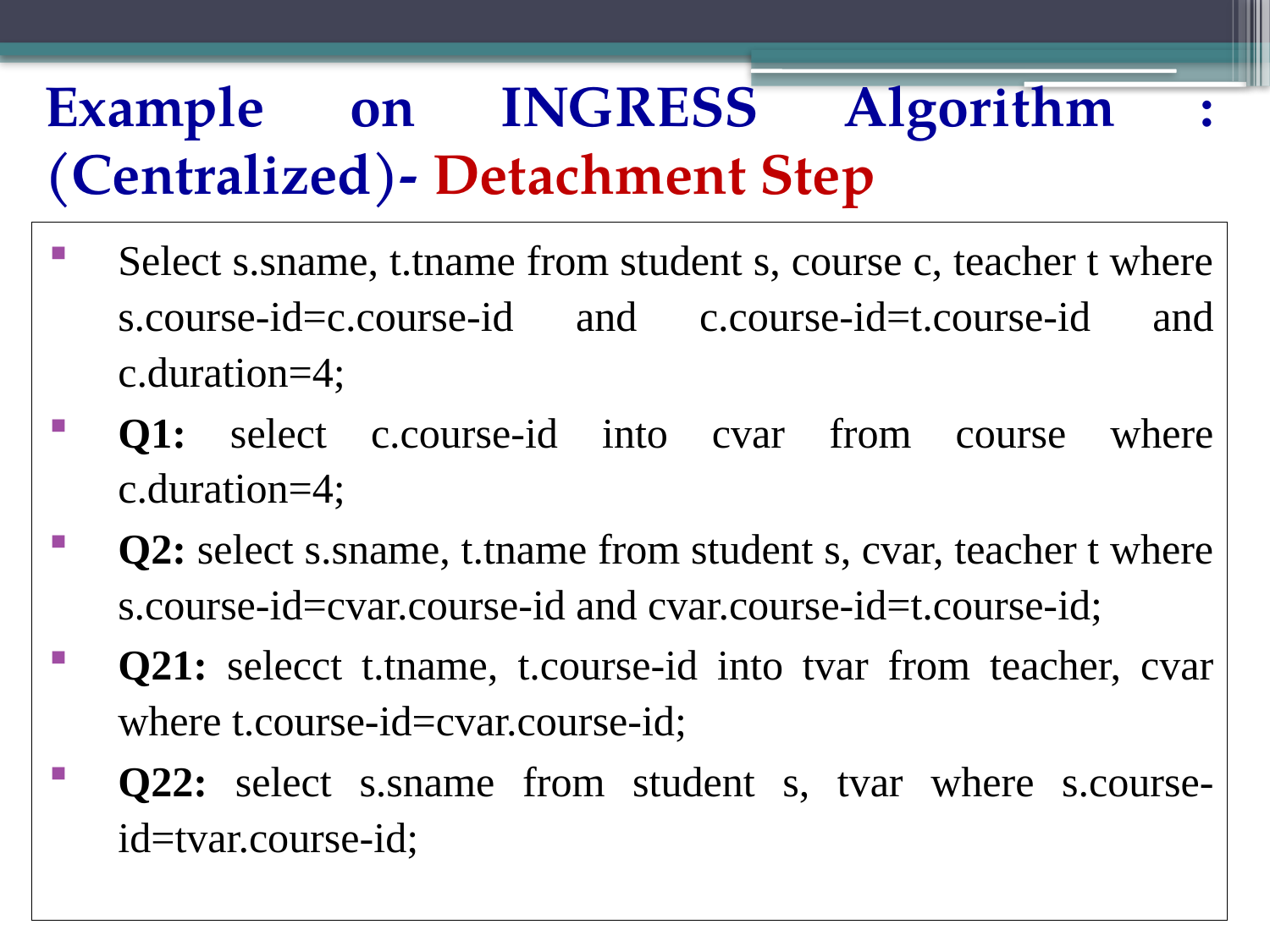

# Example on INGRESS Algorithm : (Centralized)- Detachment Step
Select s.sname, t.tname from student s, course c, teacher t where s.course-id=c.course-id and c.course-id=t.course-id and c.duration=4;
Q1: select c.course-id into cvar from course where c.duration=4;
Q2: select s.sname, t.tname from student s, cvar, teacher t where s.course-id=cvar.course-id and cvar.course-id=t.course-id;
Q21: selecct t.tname, t.course-id into tvar from teacher, cvar where t.course-id=cvar.course-id;
Q22: select s.sname from student s, tvar where s.course-id=tvar.course-id;